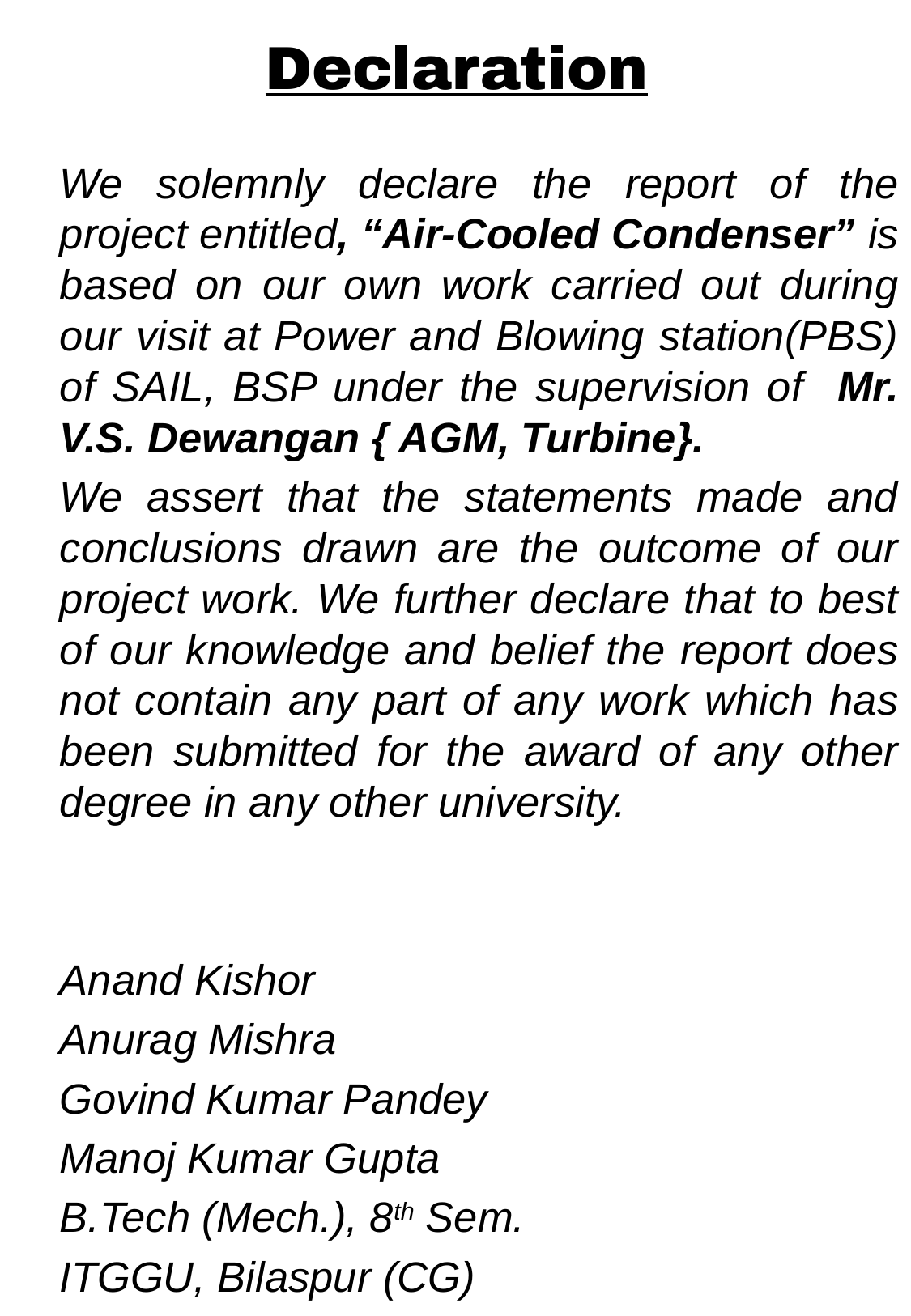

# Declaration
We solemnly declare the report of the project entitled, “Air-Cooled Condenser” is based on our own work carried out during our visit at Power and Blowing station(PBS) of SAIL, BSP under the supervision of  Mr. V.S. Dewangan { AGM, Turbine}.
We assert that the statements made and conclusions drawn are the outcome of our project work. We further declare that to best of our knowledge and belief the report does not contain any part of any work which has been submitted for the award of any other degree in any other university.

Anand Kishor
Anurag Mishra
Govind Kumar Pandey
Manoj Kumar Gupta
B.Tech (Mech.), 8th Sem.
ITGGU, Bilaspur (CG)